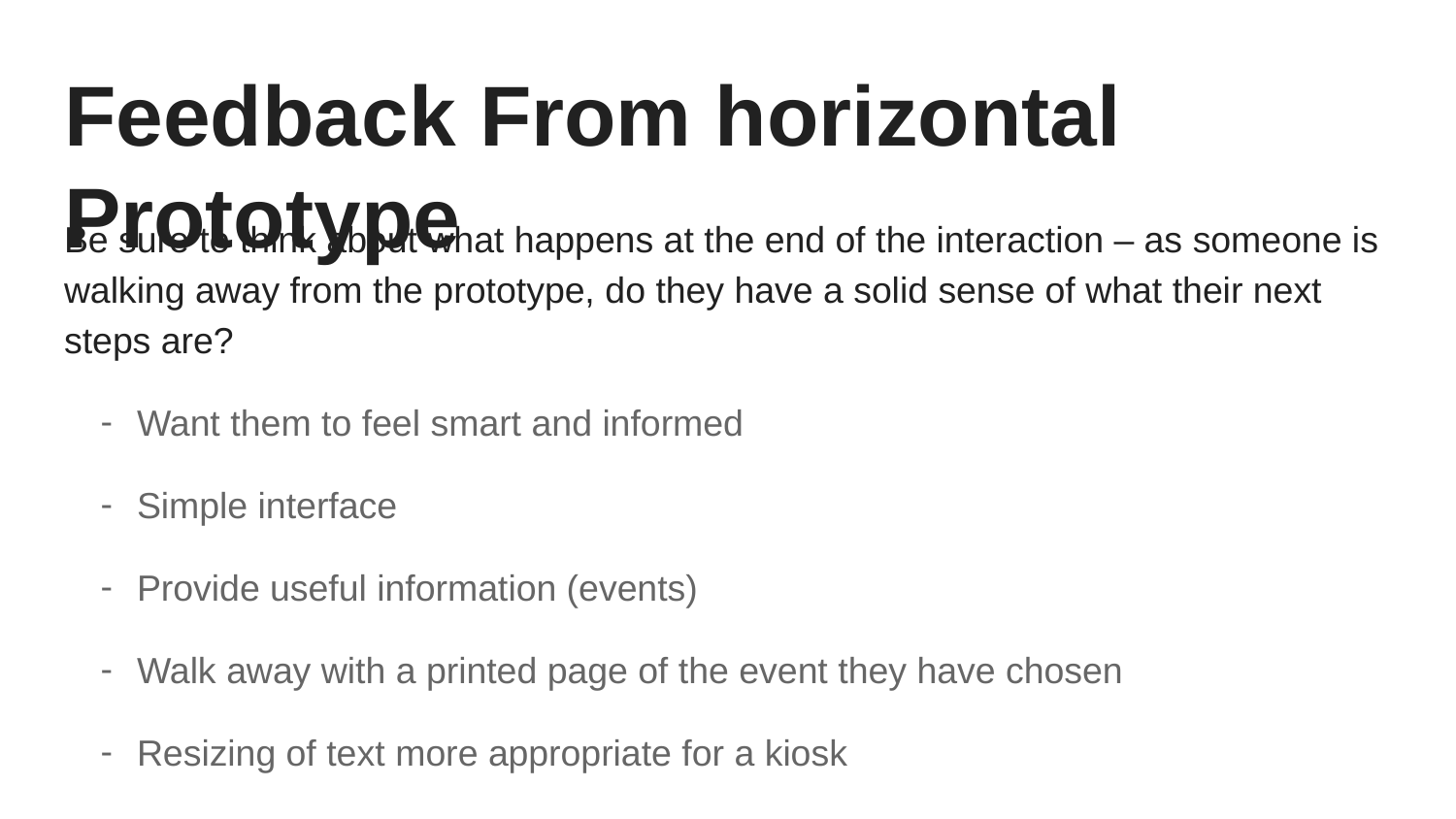

# Feedback From horizontal Prototype
Be sure to think about what happens at the end of the interaction – as someone is walking away from the prototype, do they have a solid sense of what their next steps are?
Want them to feel smart and informed
Simple interface
Provide useful information (events)
Walk away with a printed page of the event they have chosen
Resizing of text more appropriate for a kiosk